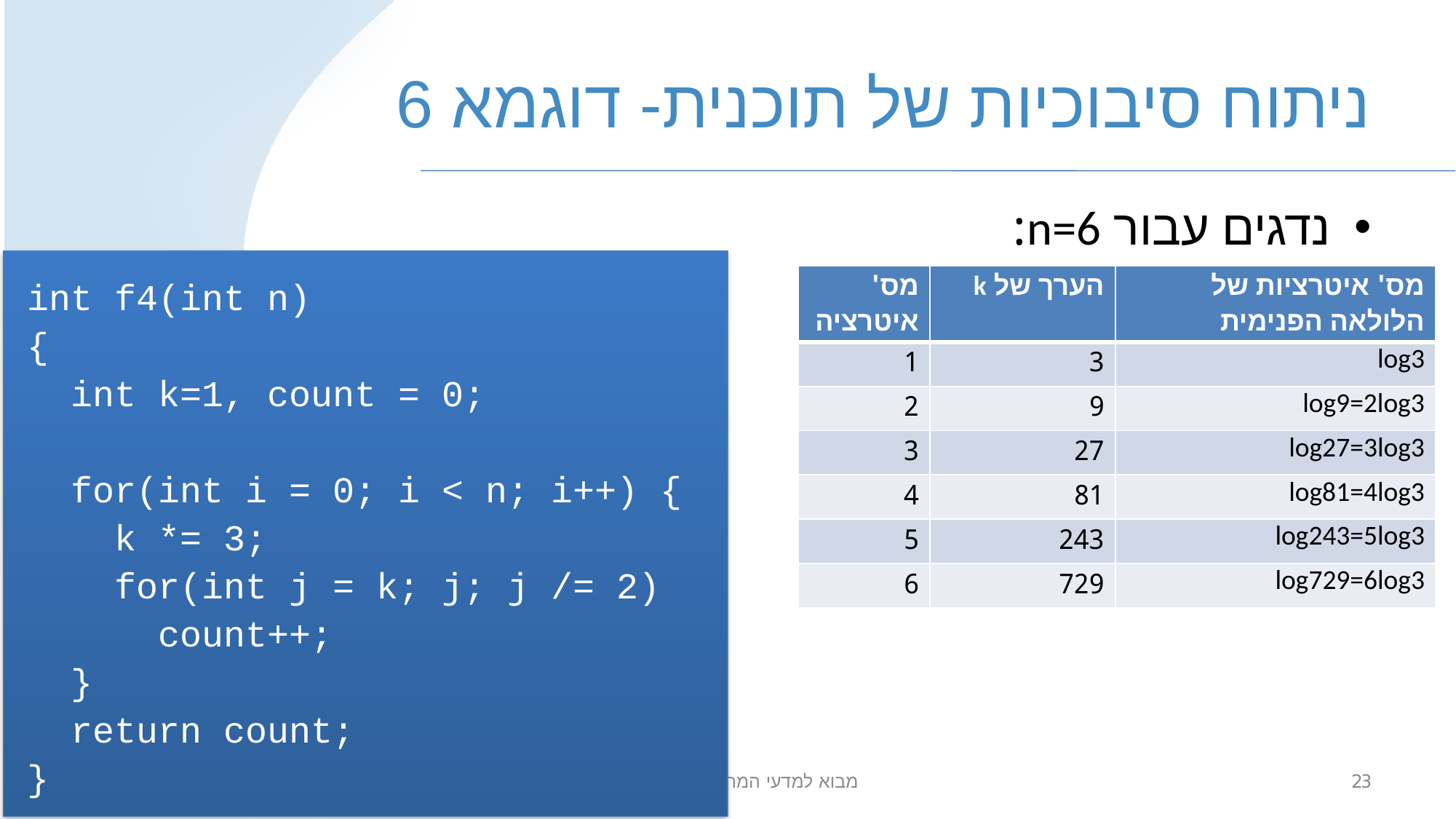

# ניתוח סיבוכיות של תוכנית- דוגמא 6
נדגים עבור n=6:
int f4(int n)
{
  int k=1, count = 0;

  for(int i = 0; i < n; i++) {
    k *= 3;
    for(int j = k; j; j /= 2)
      count++;
  }
  return count;
}
| מס' איטרציה | הערך של k | מס' איטרציות של הלולאה הפנימית |
| --- | --- | --- |
| 1 | 3 | log3 |
| 2 | 9 | log9=2log3 |
| 3 | 27 | log27=3log3 |
| 4 | 81 | log81=4log3 |
| 5 | 243 | log243=5log3 |
| 6 | 729 | log729=6log3 |
מבוא למדעי המחשב מ' - תירגול 9
23